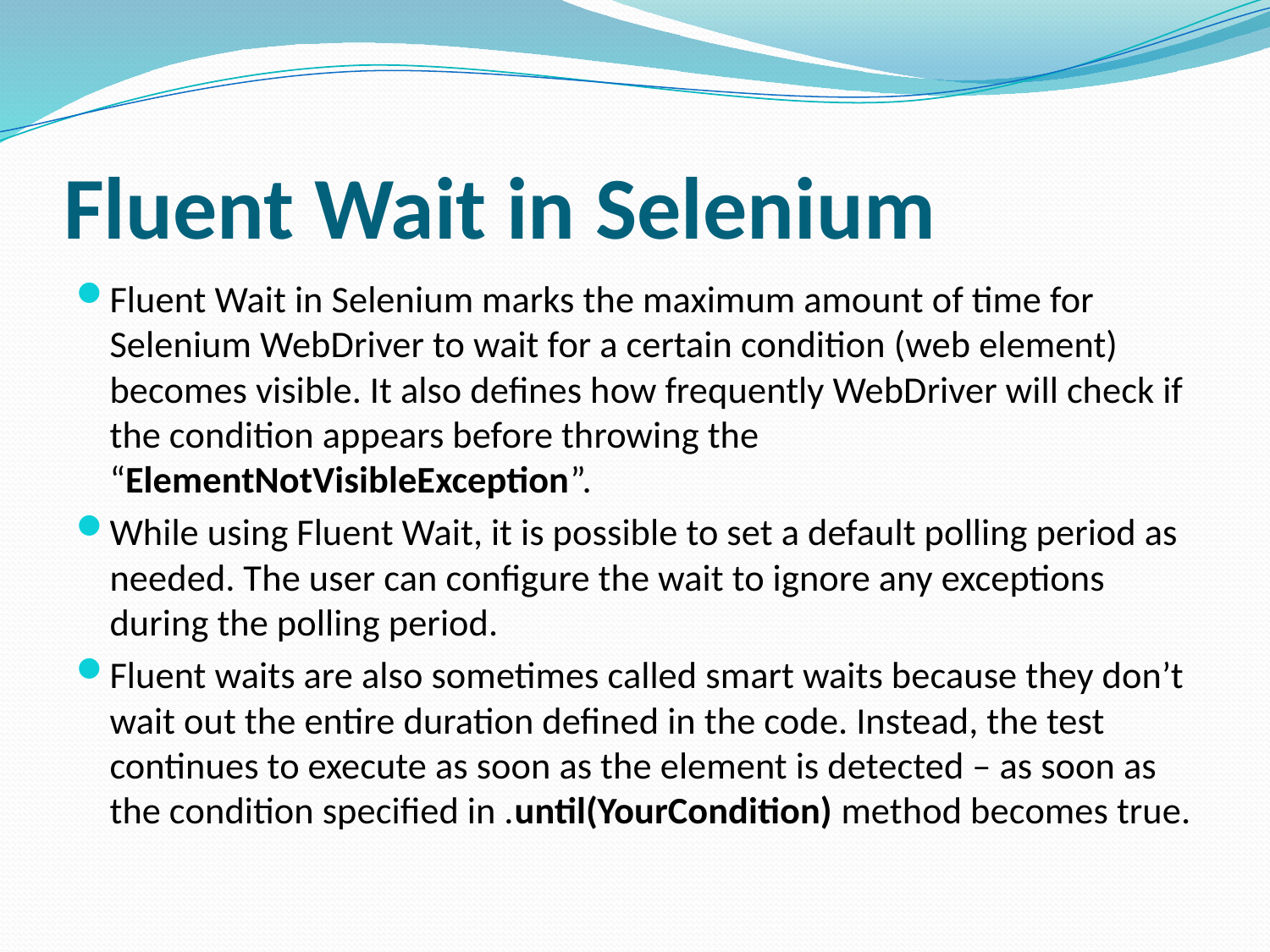

# Fluent Wait in Selenium
Fluent Wait in Selenium marks the maximum amount of time for Selenium WebDriver to wait for a certain condition (web element) becomes visible. It also defines how frequently WebDriver will check if the condition appears before throwing the “ElementNotVisibleException”.
While using Fluent Wait, it is possible to set a default polling period as needed. The user can configure the wait to ignore any exceptions during the polling period.
Fluent waits are also sometimes called smart waits because they don’t wait out the entire duration defined in the code. Instead, the test continues to execute as soon as the element is detected – as soon as the condition specified in .until(YourCondition) method becomes true.